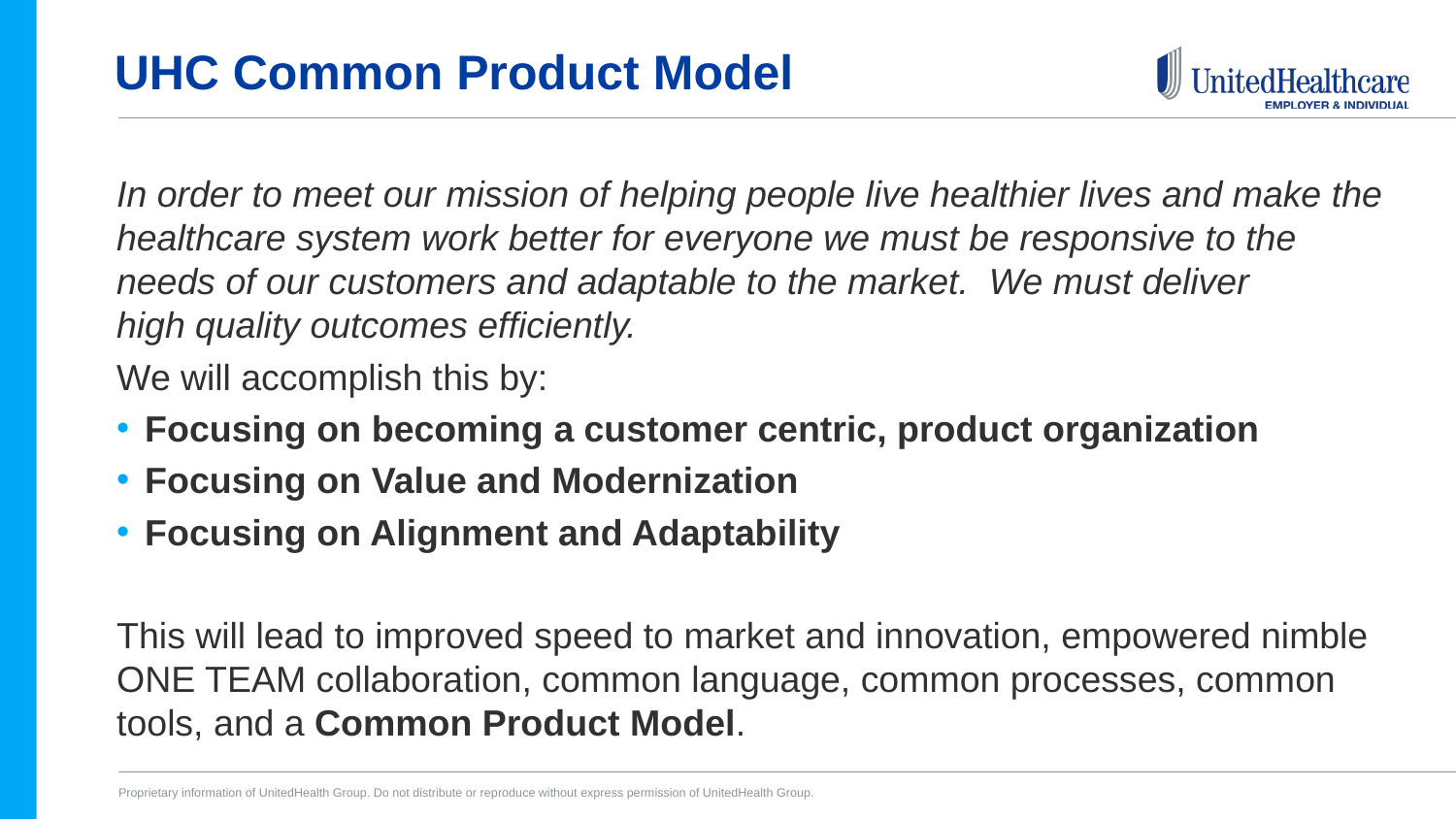

# UHC Common Product Model
In order to meet our mission of helping people live healthier lives and make the healthcare system work better for everyone we must be responsive to the needs of our customers and adaptable to the market.  We must deliver high quality outcomes efficiently.
We will accomplish this by:
Focusing on becoming a customer centric, product organization
Focusing on Value and Modernization
Focusing on Alignment and Adaptability

This will lead to improved speed to market and innovation, empowered nimble ONE TEAM collaboration, common language, common processes, common tools, and a Common Product Model.